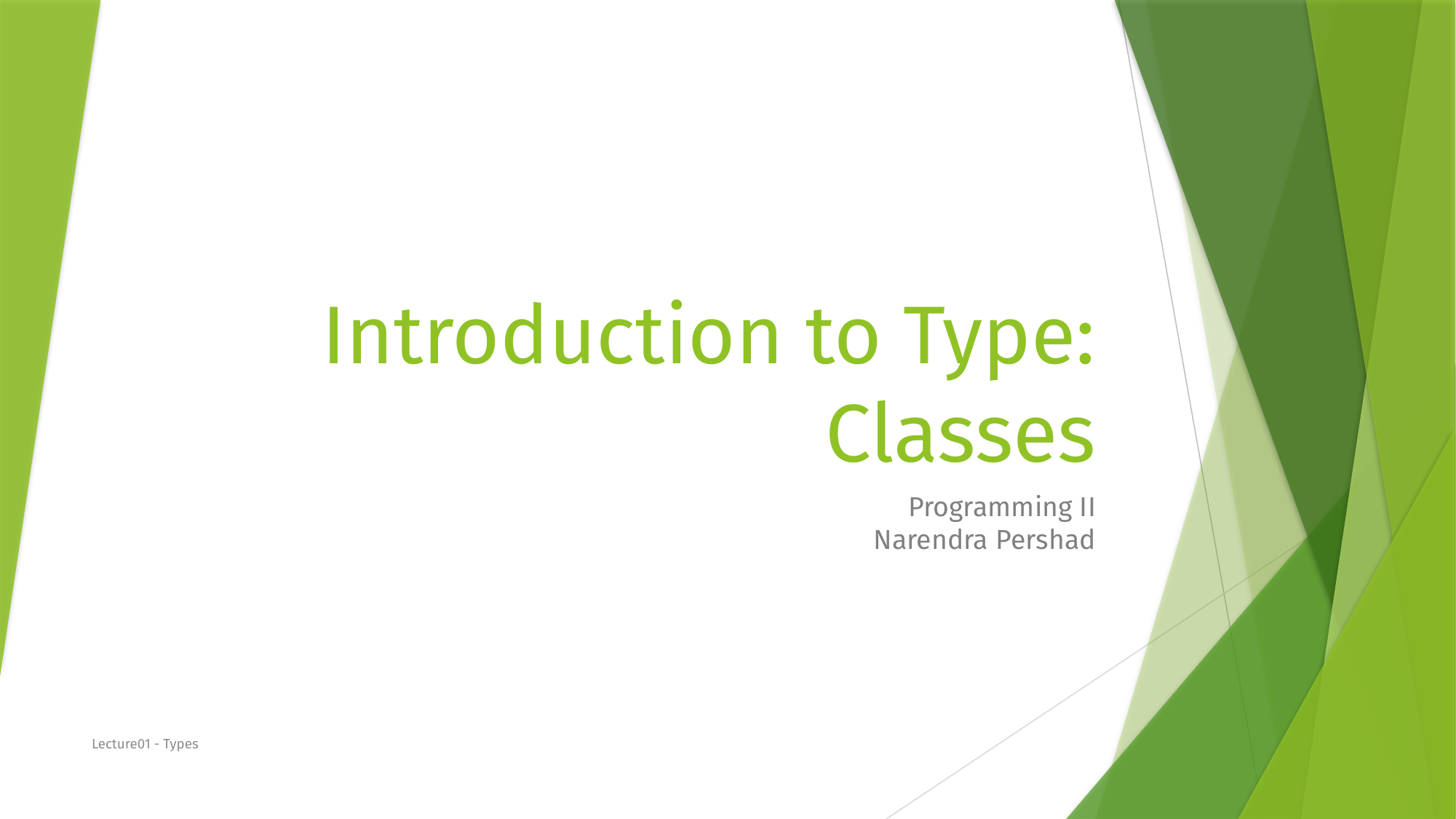

# Introduction to Type: Classes
Programming II
Narendra Pershad
Lecture01 - Types